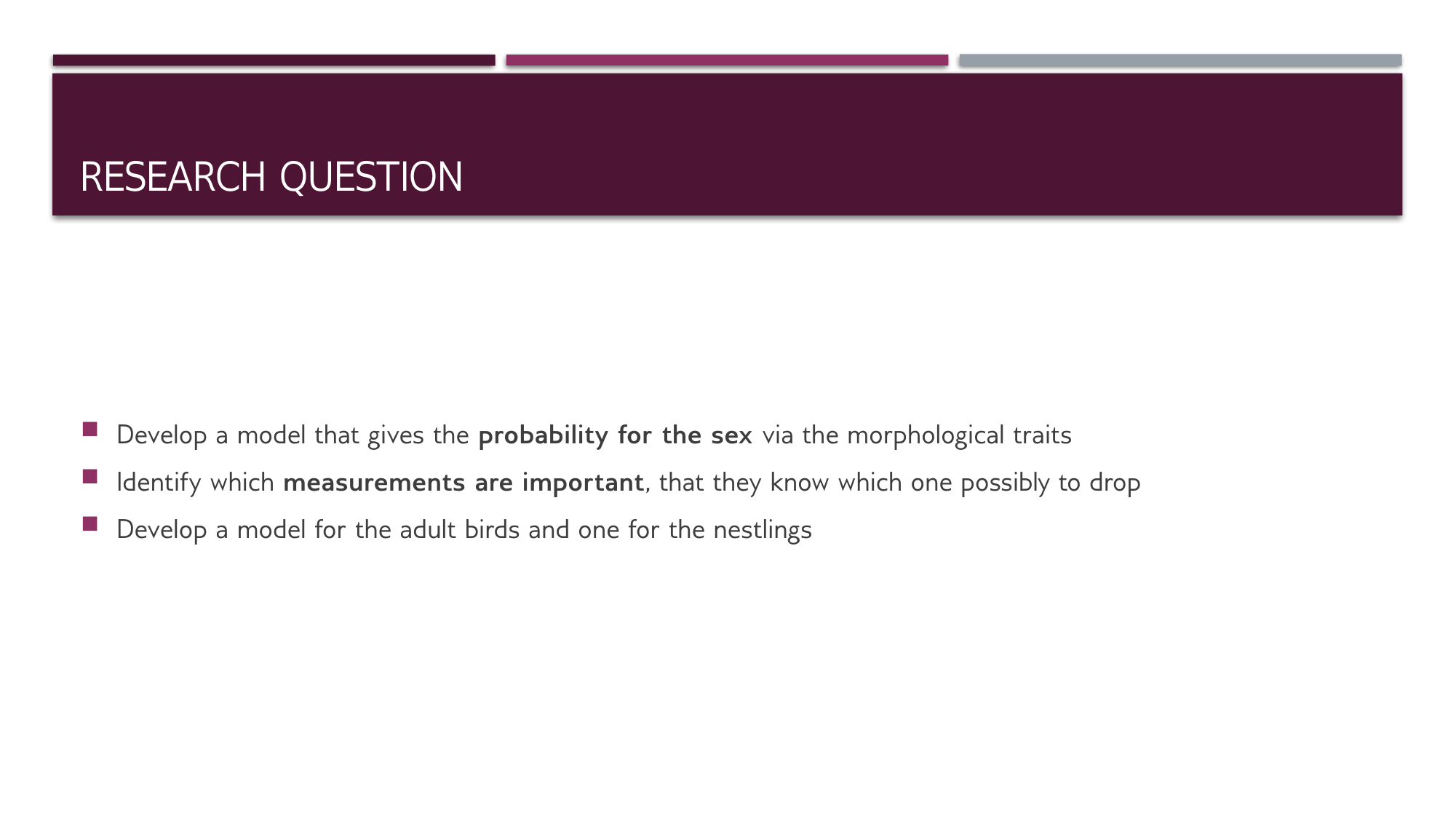

# Research Question
Develop a model that gives the probability for the sex via the morphological traits
Identify which measurements are important, that they know which one possibly to drop
Develop a model for the adult birds and one for the nestlings